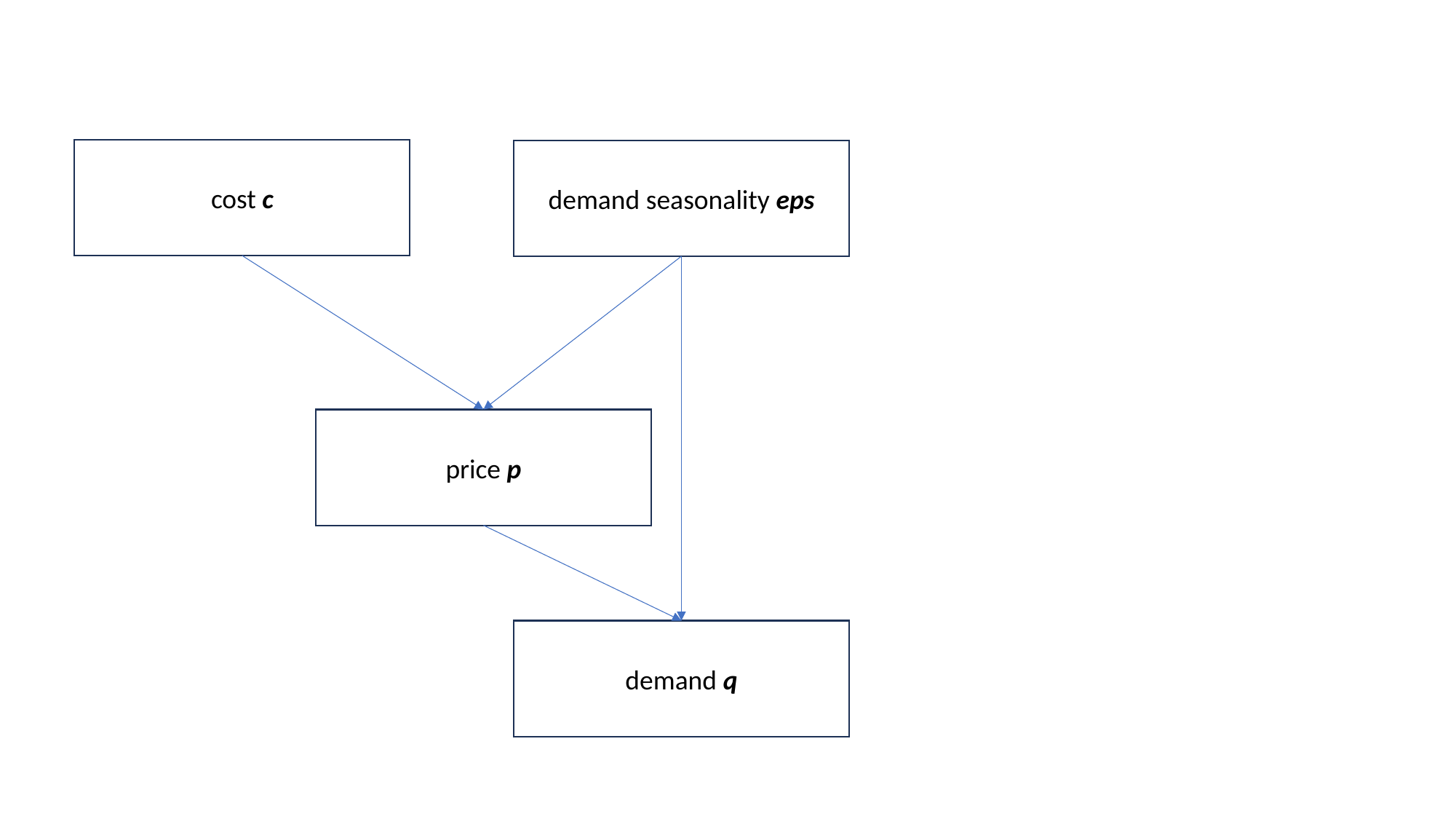

cost c
demand seasonality eps
price p
demand q